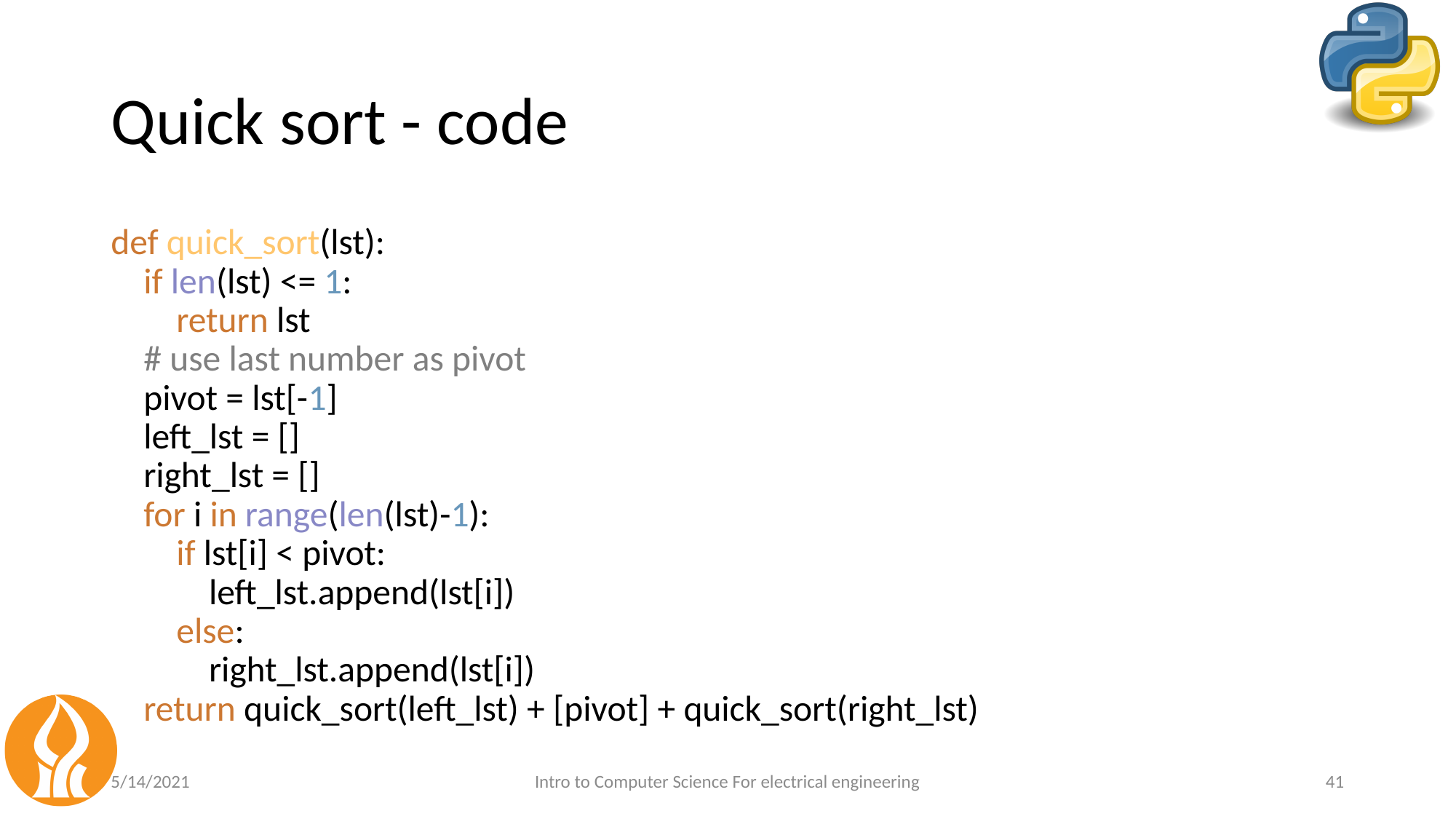

# Quick sort - code
def quick_sort(lst):
    if len(lst) <= 1:
        return lst
    # use last number as pivot
    pivot = lst[-1]
    left_lst = []
    right_lst = []
    for i in range(len(lst)-1):
        if lst[i] < pivot:
            left_lst.append(lst[i])
        else:
            right_lst.append(lst[i])
    return quick_sort(left_lst) + [pivot] + quick_sort(right_lst)
5/14/2021
Intro to Computer Science For electrical engineering
41